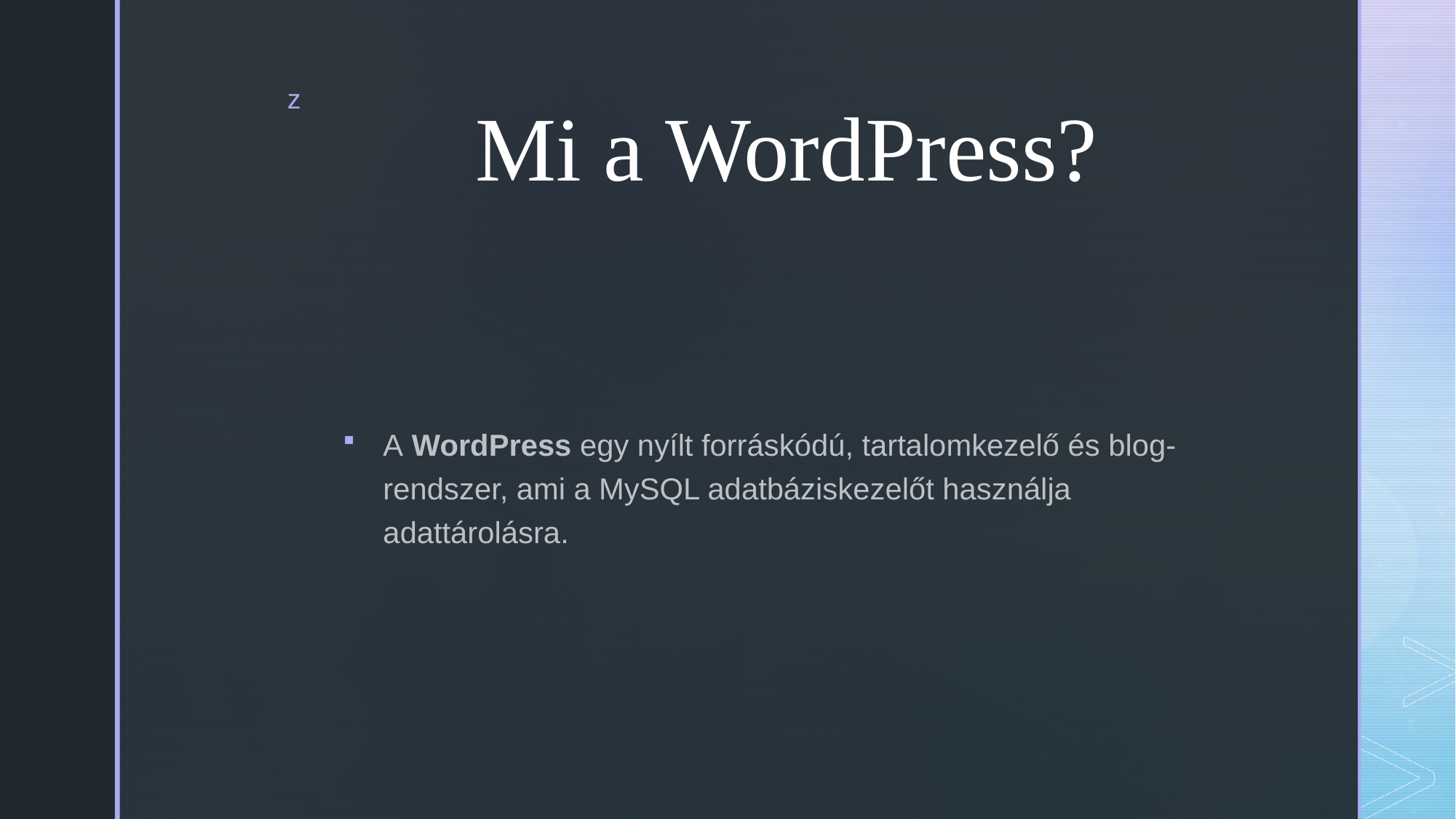

# Mi a WordPress?
A WordPress egy nyílt forráskódú, tartalomkezelő és blog-rendszer, ami a MySQL adatbáziskezelőt használja adattárolásra.